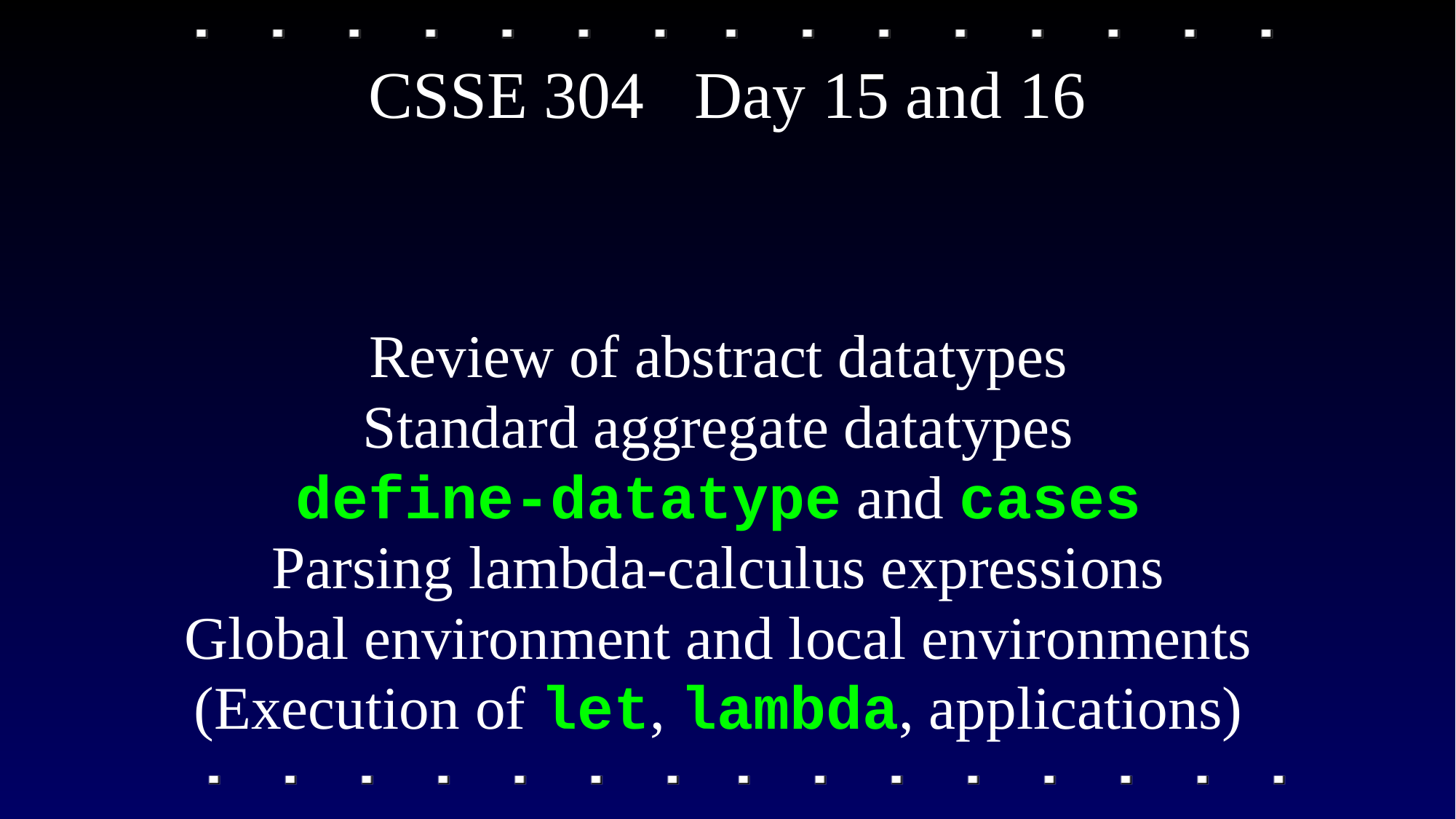

# CSSE 304   Day 15 and 16

Review of abstract datatypes
Standard aggregate datatypes
define-datatype and cases
Parsing lambda-calculus expressions
Global environment and local environments
(Execution of let, lambda, applications)